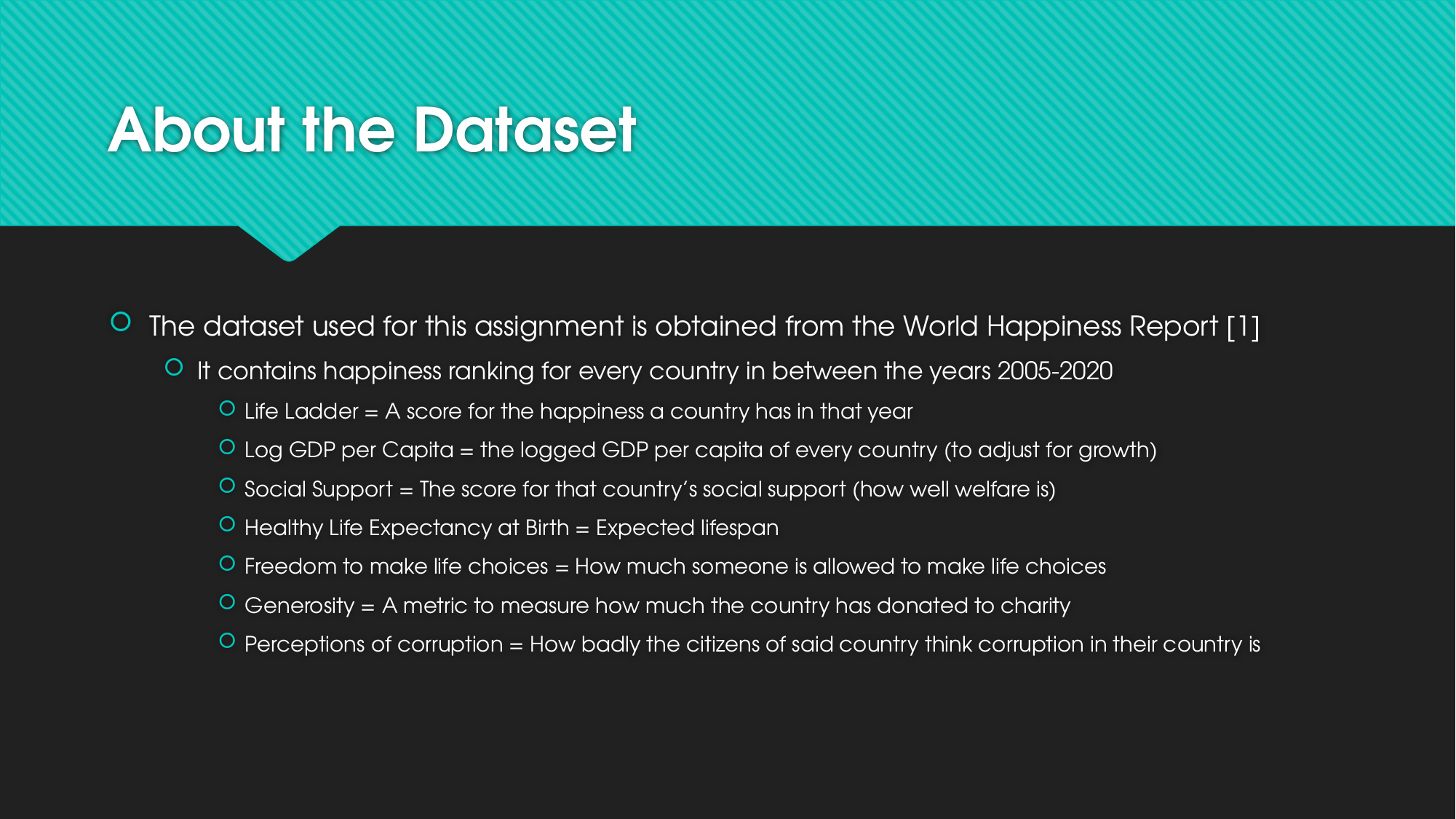

# About the Dataset
The dataset used for this assignment is obtained from the World Happiness Report [1]
It contains happiness ranking for every country in between the years 2005-2020
Life Ladder = A score for the happiness a country has in that year
Log GDP per Capita = the logged GDP per capita of every country (to adjust for growth)
Social Support = The score for that country’s social support (how well welfare is)
Healthy Life Expectancy at Birth = Expected lifespan
Freedom to make life choices = How much someone is allowed to make life choices
Generosity = A metric to measure how much the country has donated to charity
Perceptions of corruption = How badly the citizens of said country think corruption in their country is